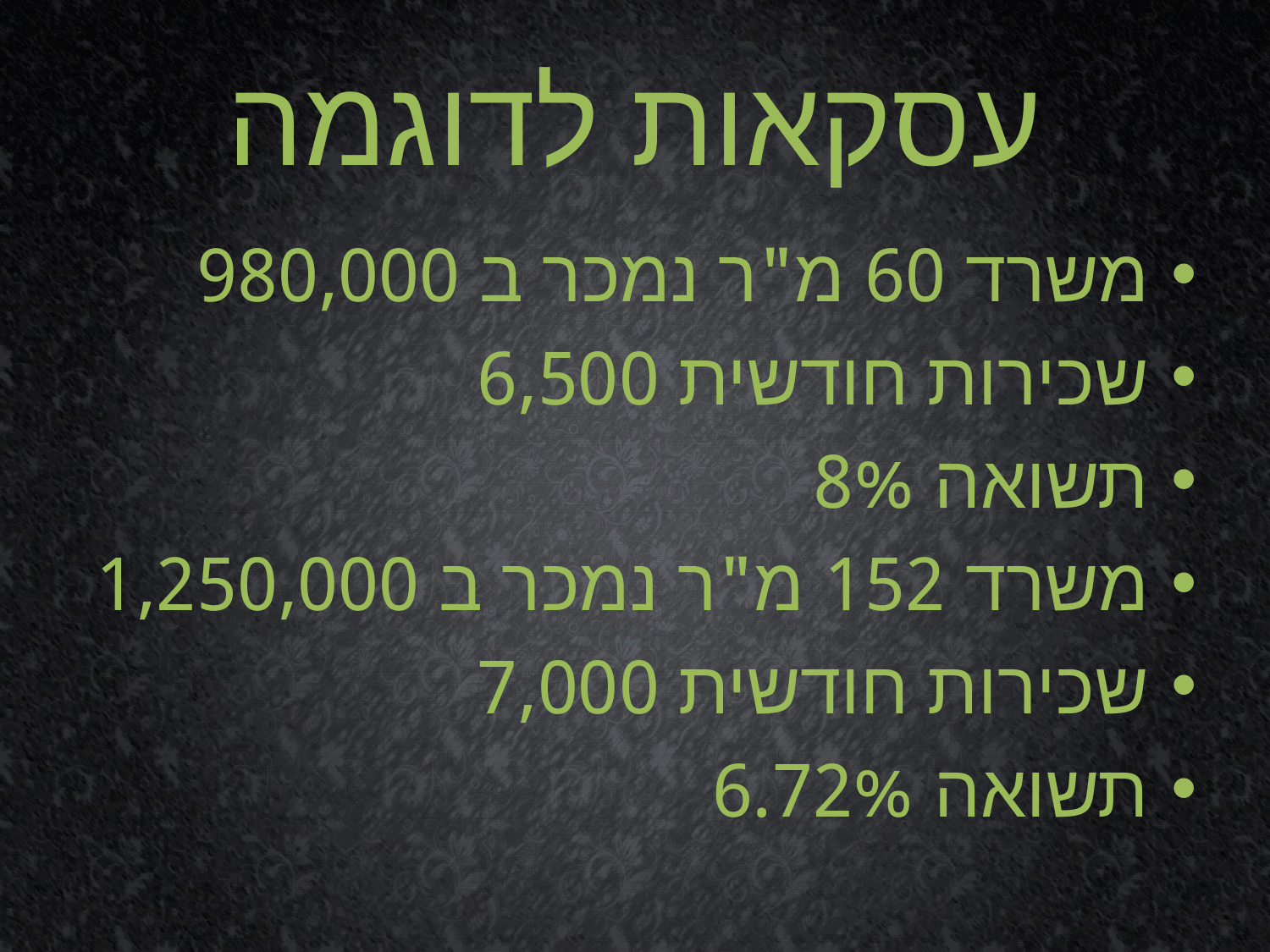

# עסקאות לדוגמה
משרד 60 מ"ר נמכר ב 980,000
שכירות חודשית 6,500
תשואה 8%
משרד 152 מ"ר נמכר ב 1,250,000
שכירות חודשית 7,000
תשואה 6.72%